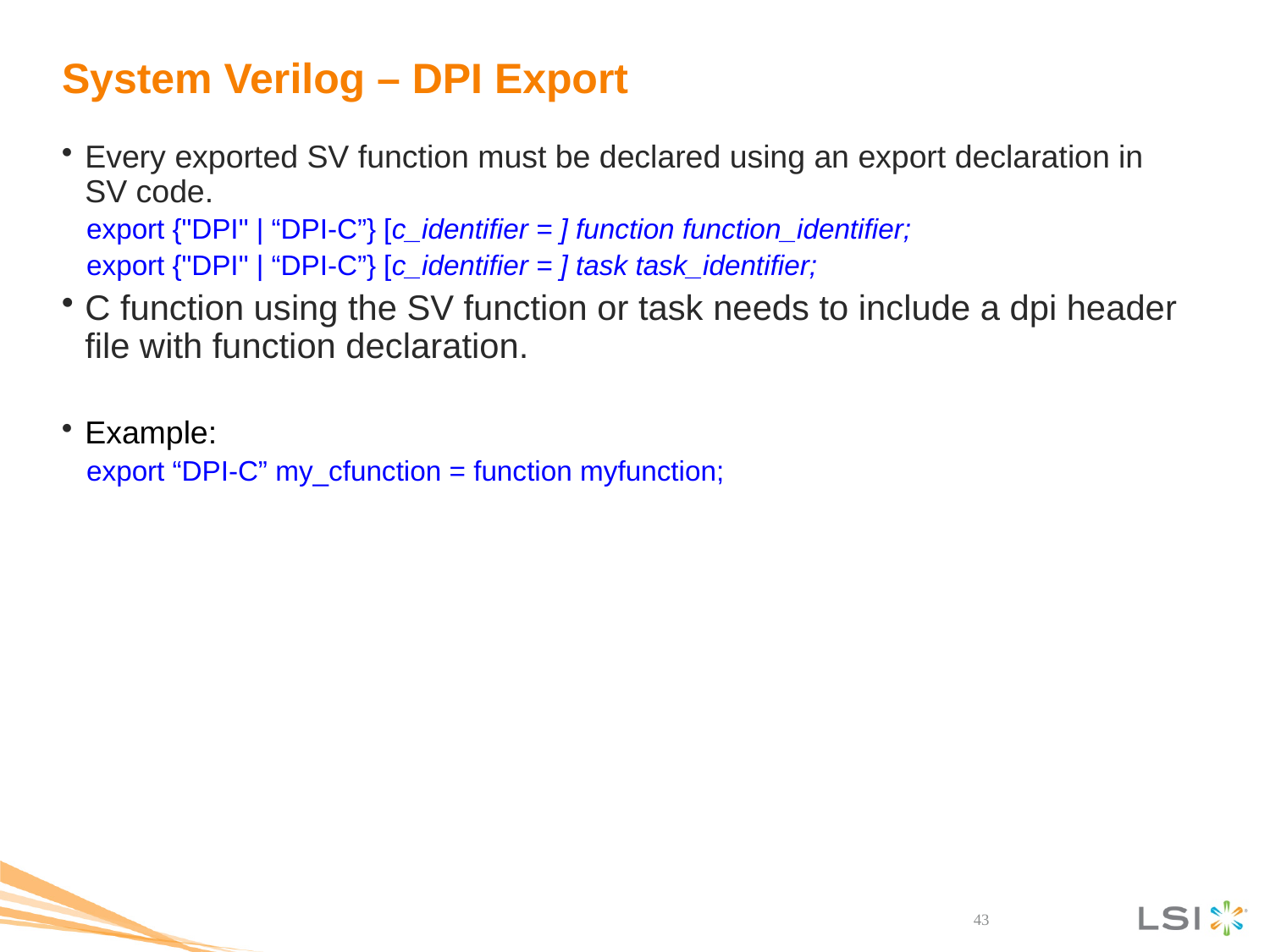

# System Verilog – DPI Export
Every exported SV function must be declared using an export declaration in SV code.
export {"DPI" | “DPI-C”} [c_identifier = ] function function_identifier;
export {"DPI" | “DPI-C”} [c_identifier = ] task task_identifier;
C function using the SV function or task needs to include a dpi header file with function declaration.

Example:
export “DPI-C” my_cfunction = function myfunction;